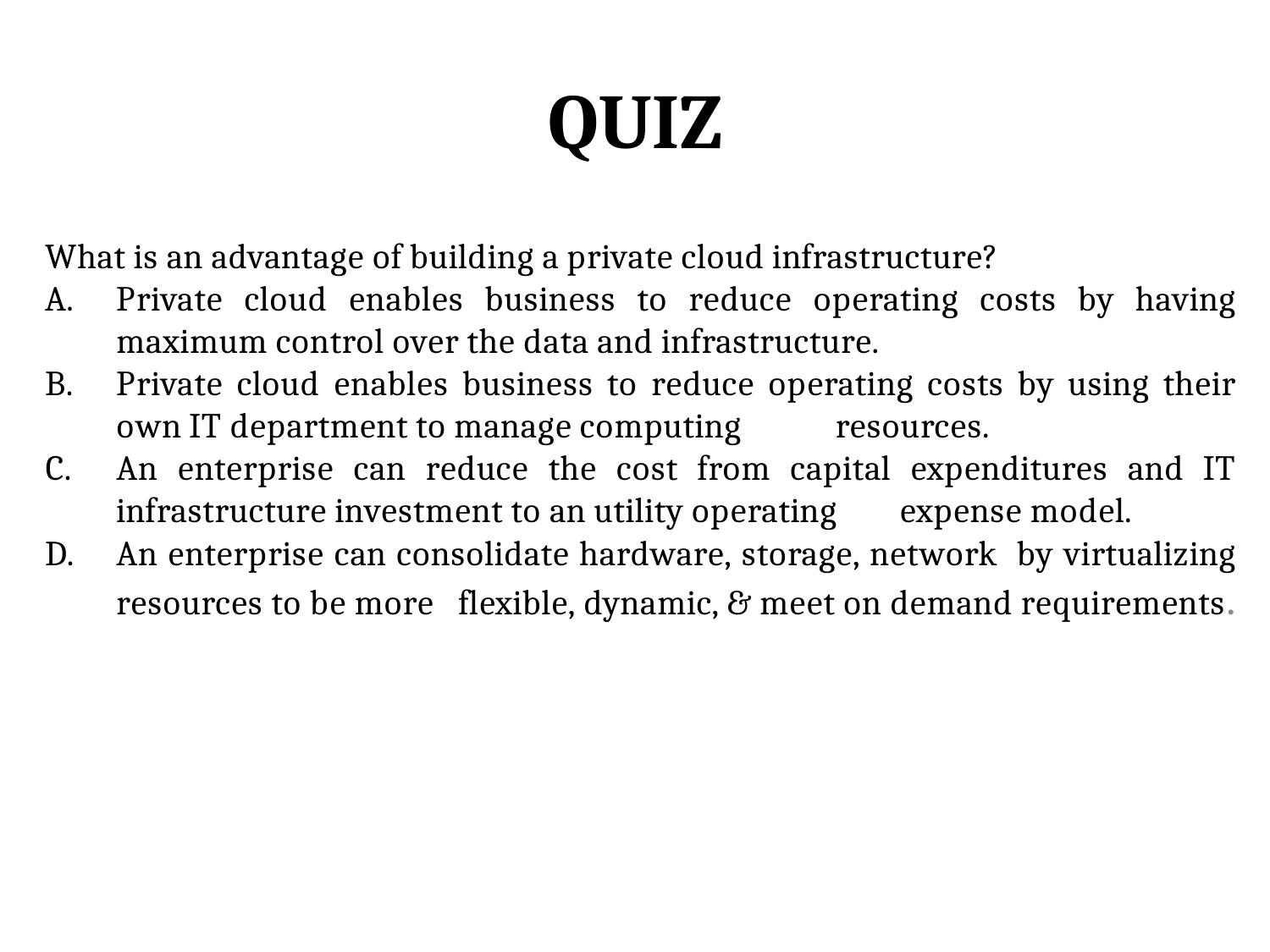

# QUIZ
What is an advantage of building a private cloud infrastructure?
Private cloud enables business to reduce operating costs by having maximum control over the data and infrastructure.
Private cloud enables business to reduce operating costs by using their own IT department to manage computing            resources.
An enterprise can reduce the cost from capital expenditures and IT infrastructure investment to an utility operating        expense model.
An enterprise can consolidate hardware, storage, network  by virtualizing resources to be more   flexible, dynamic, & meet on demand requirements.